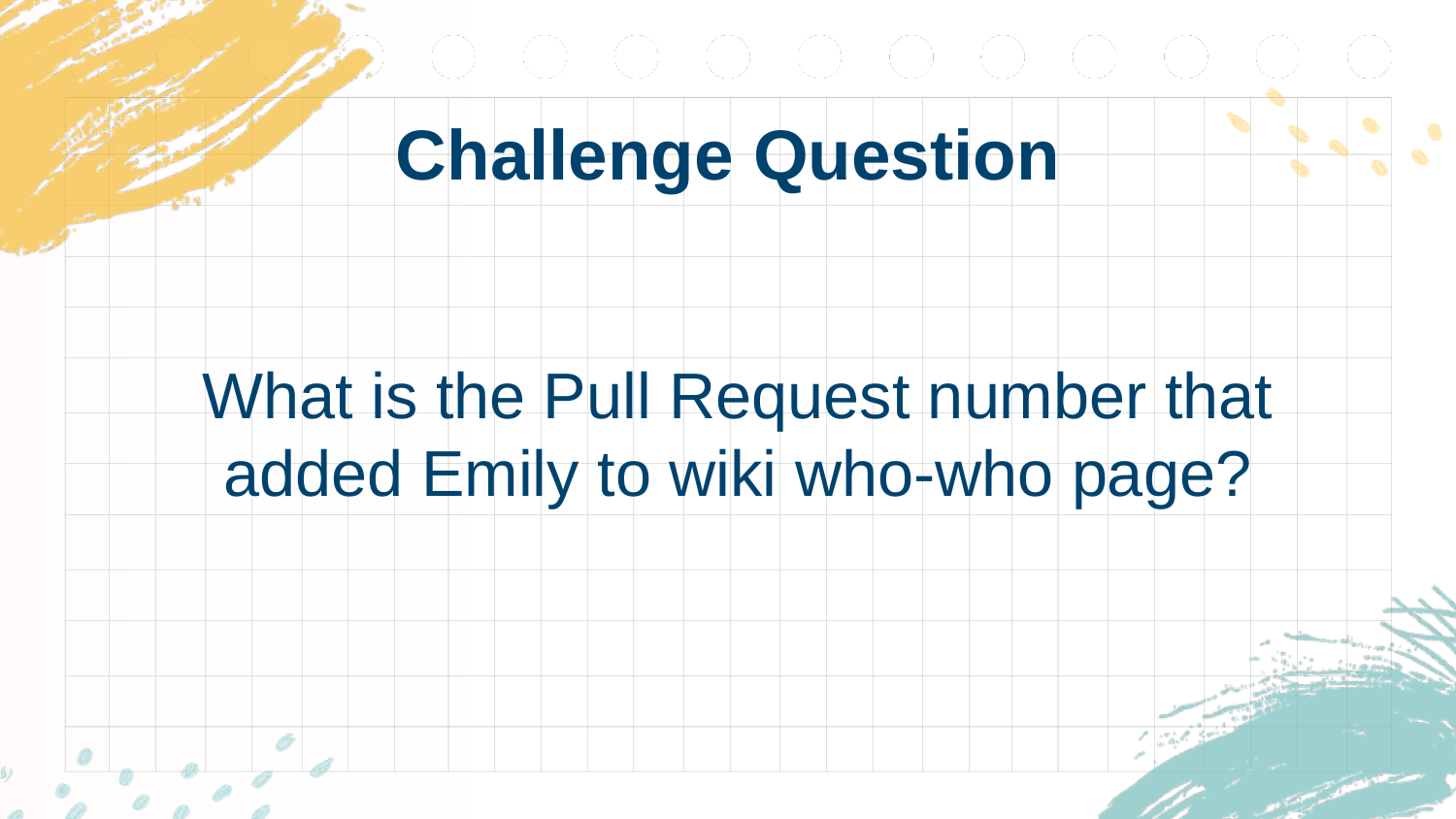

# Challenge Question
What is the Pull Request number that added Emily to wiki who-who page?